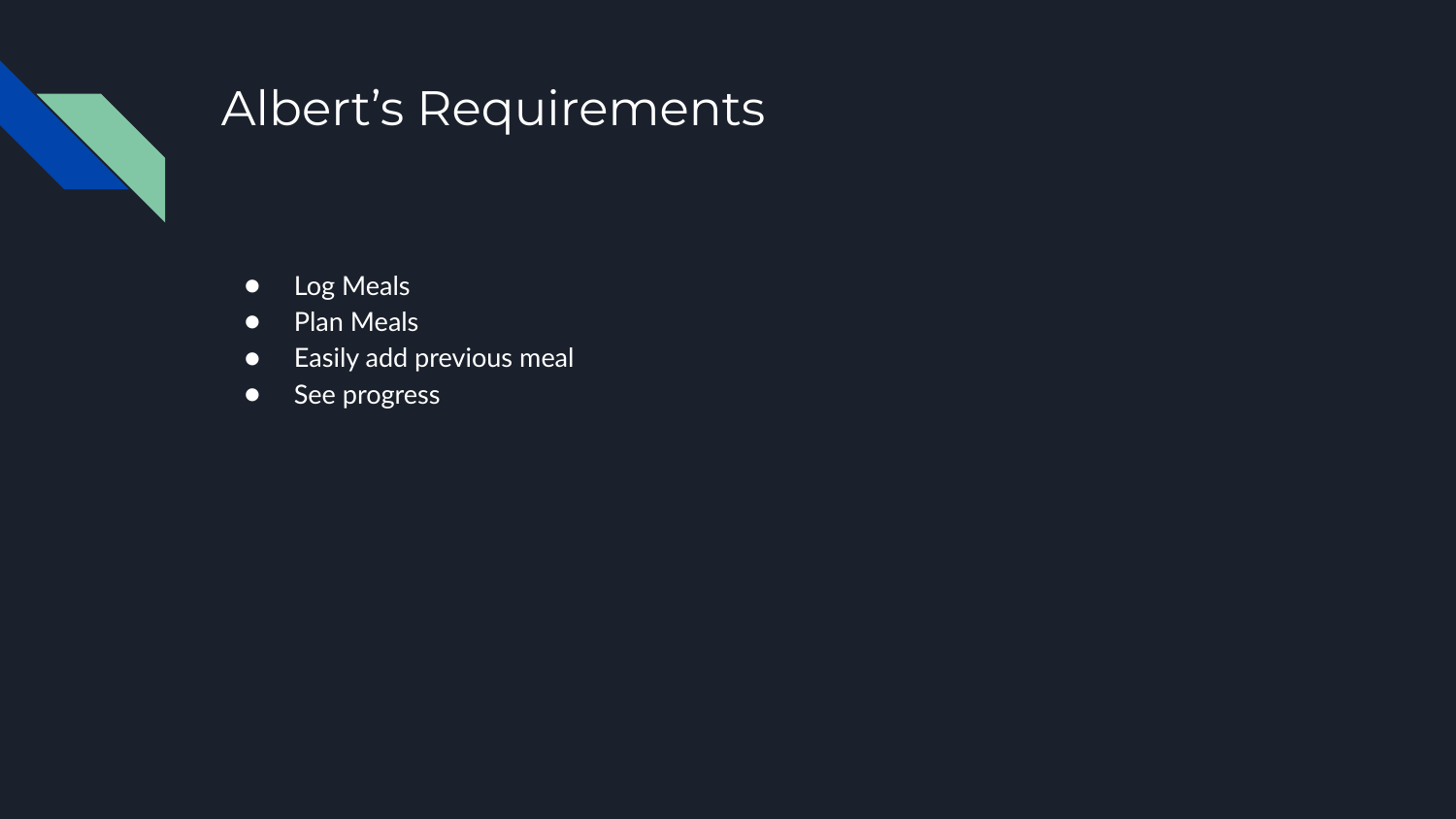

# Albert’s Requirements
Log Meals
Plan Meals
Easily add previous meal
See progress